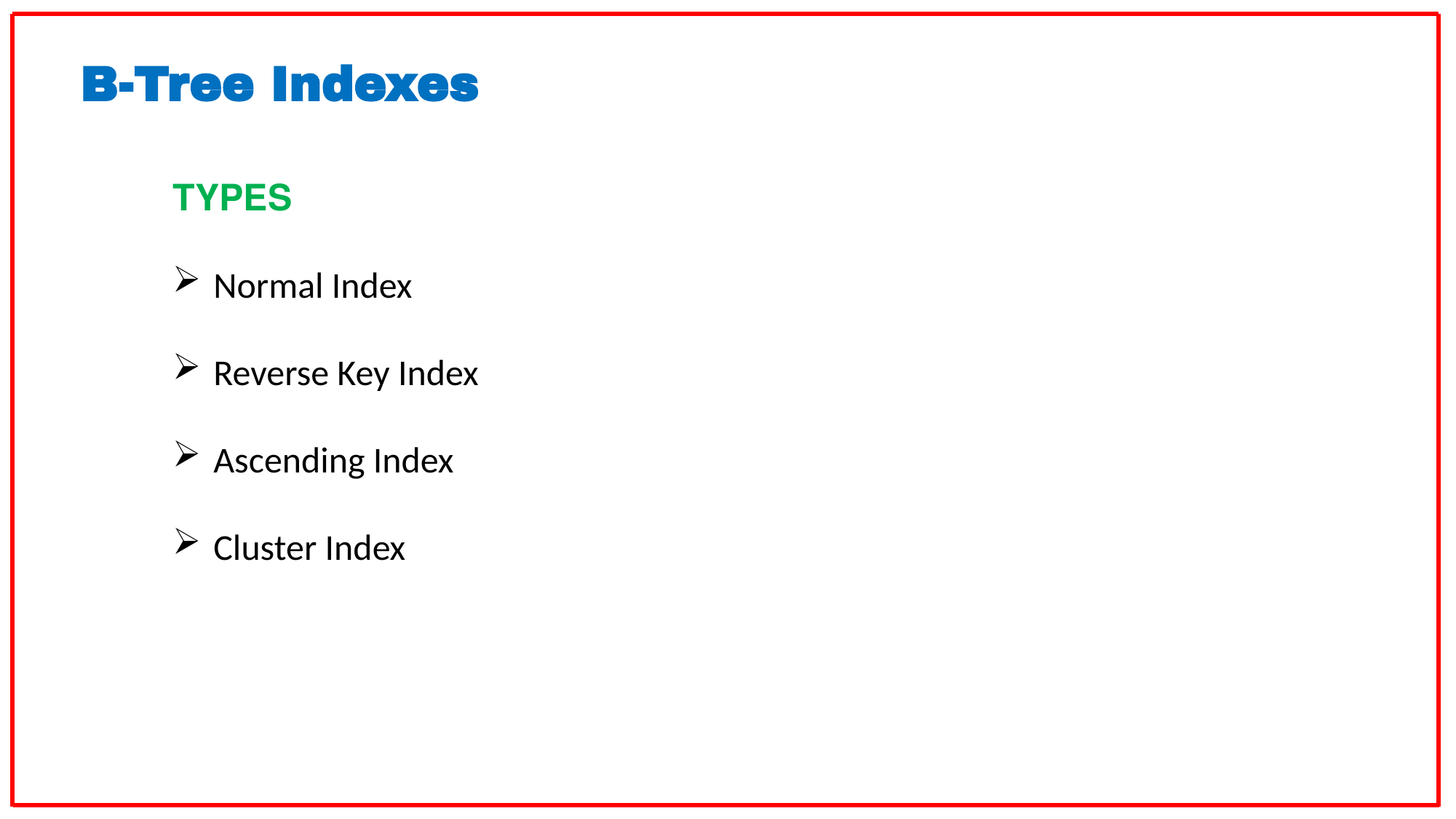

B-Tree Indexes
TYPES

Normal Index

Reverse Key Index

Ascending Index

Cluster Index